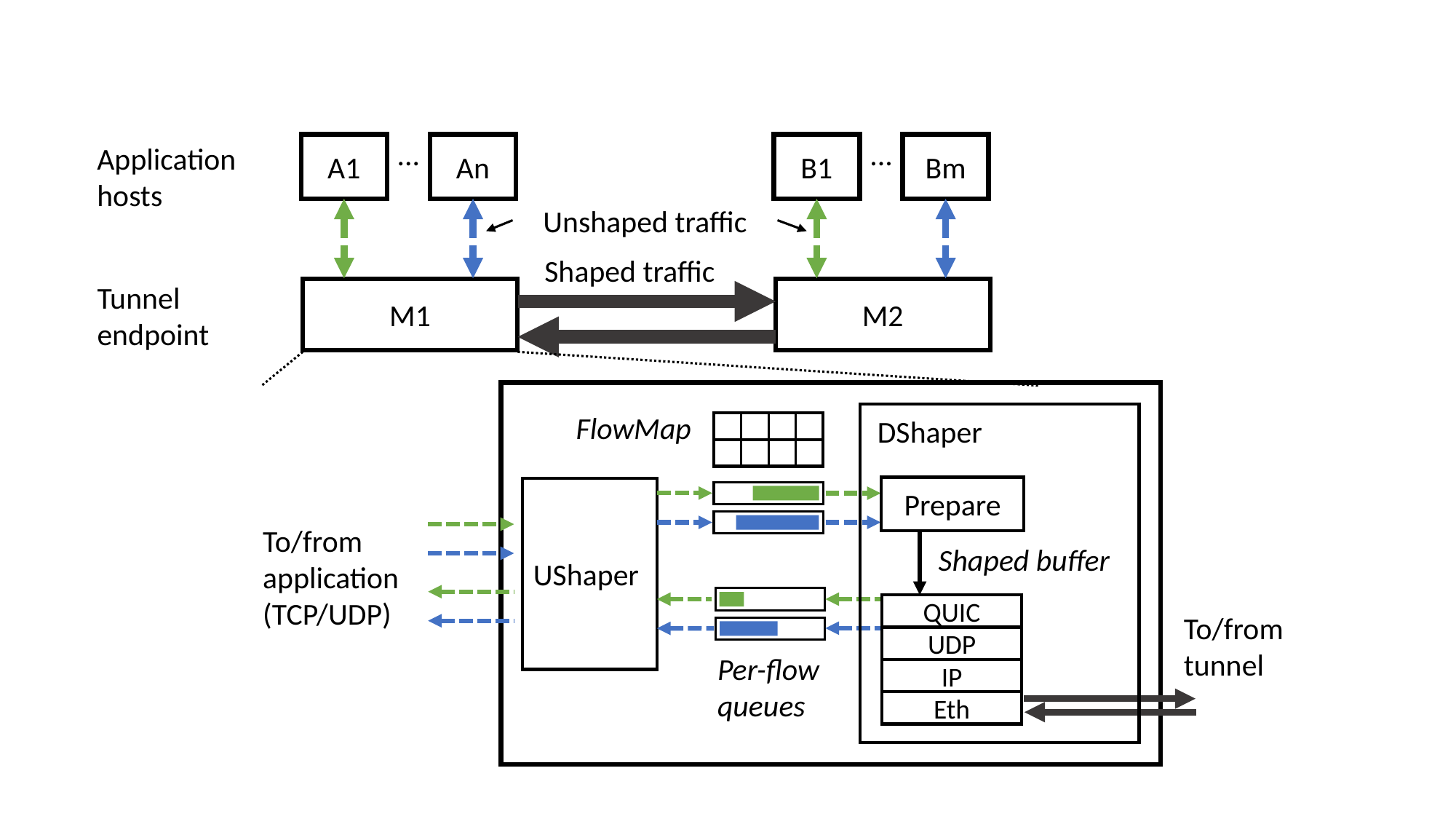

...
A1
An
...
B1
Bm
Application hosts
Unshaped traffic
Shaped traffic
Tunnel endpoint
M1
M2

FlowMap

DShaper
Prepare
UShaper

To/from application
(TCP/UDP)
Shaped buffer

QUIC
UDP
IP
Eth
To/from tunnel
Per-flow queues